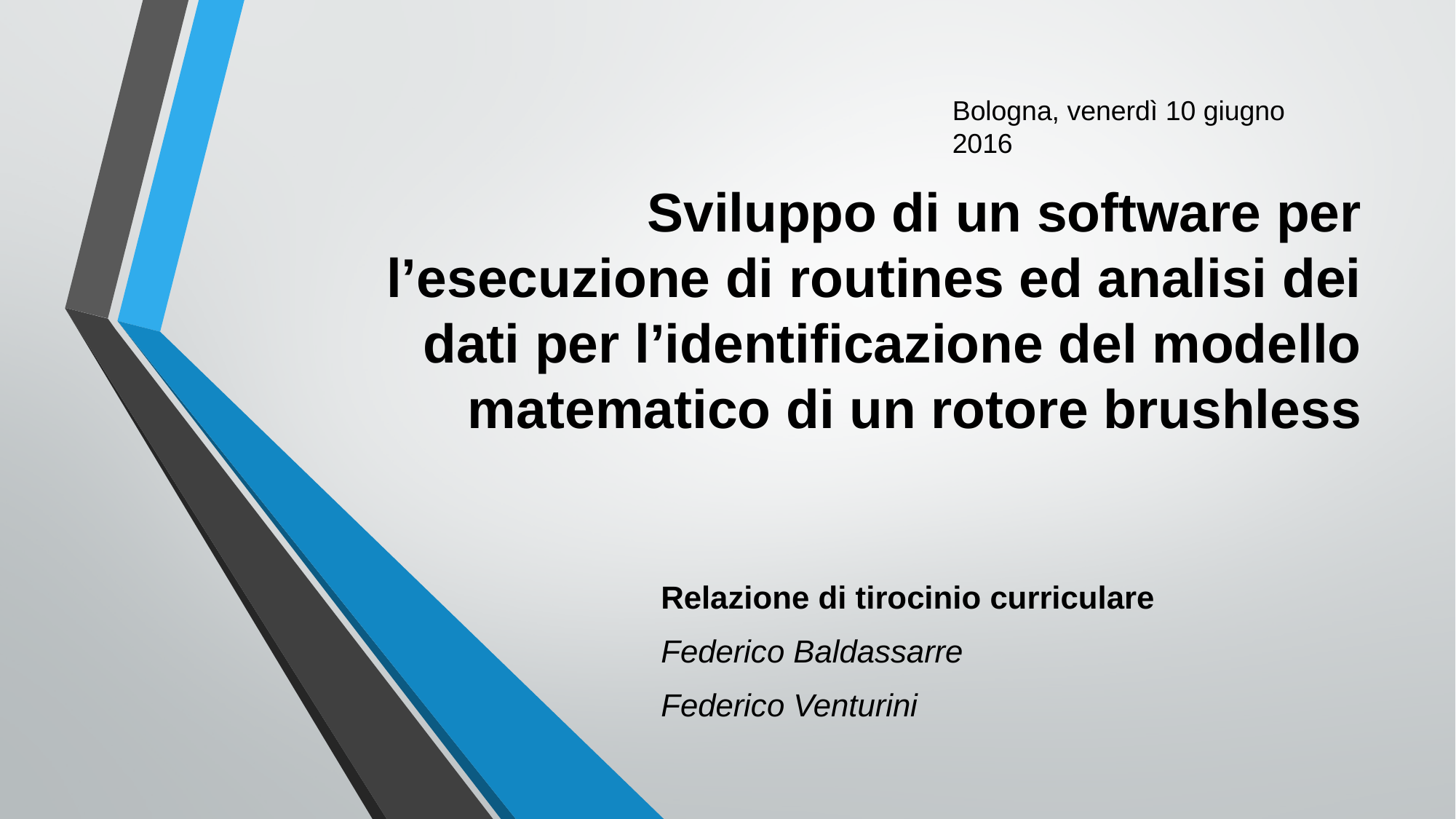

Bologna, venerdì 10 giugno 2016
# Sviluppo di un software per l’esecuzione di routines ed analisi dei dati per l’identificazione del modello matematico di un rotore brushless

Relazione di tirocinio curriculare
Federico Baldassarre
Federico Venturini